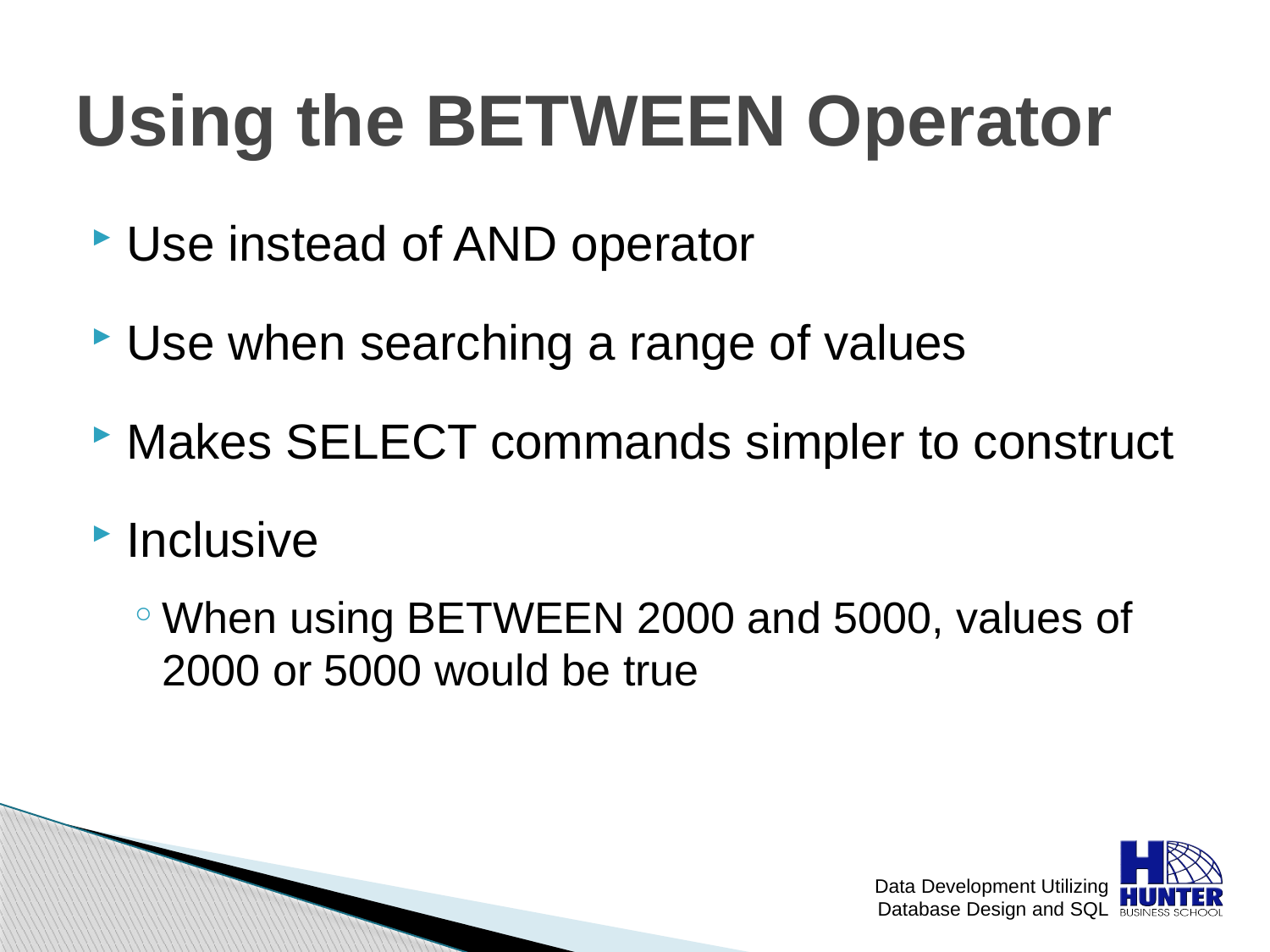

# Using the BETWEEN Operator
Use instead of AND operator
Use when searching a range of values
Makes SELECT commands simpler to construct
Inclusive
When using BETWEEN 2000 and 5000, values of 2000 or 5000 would be true